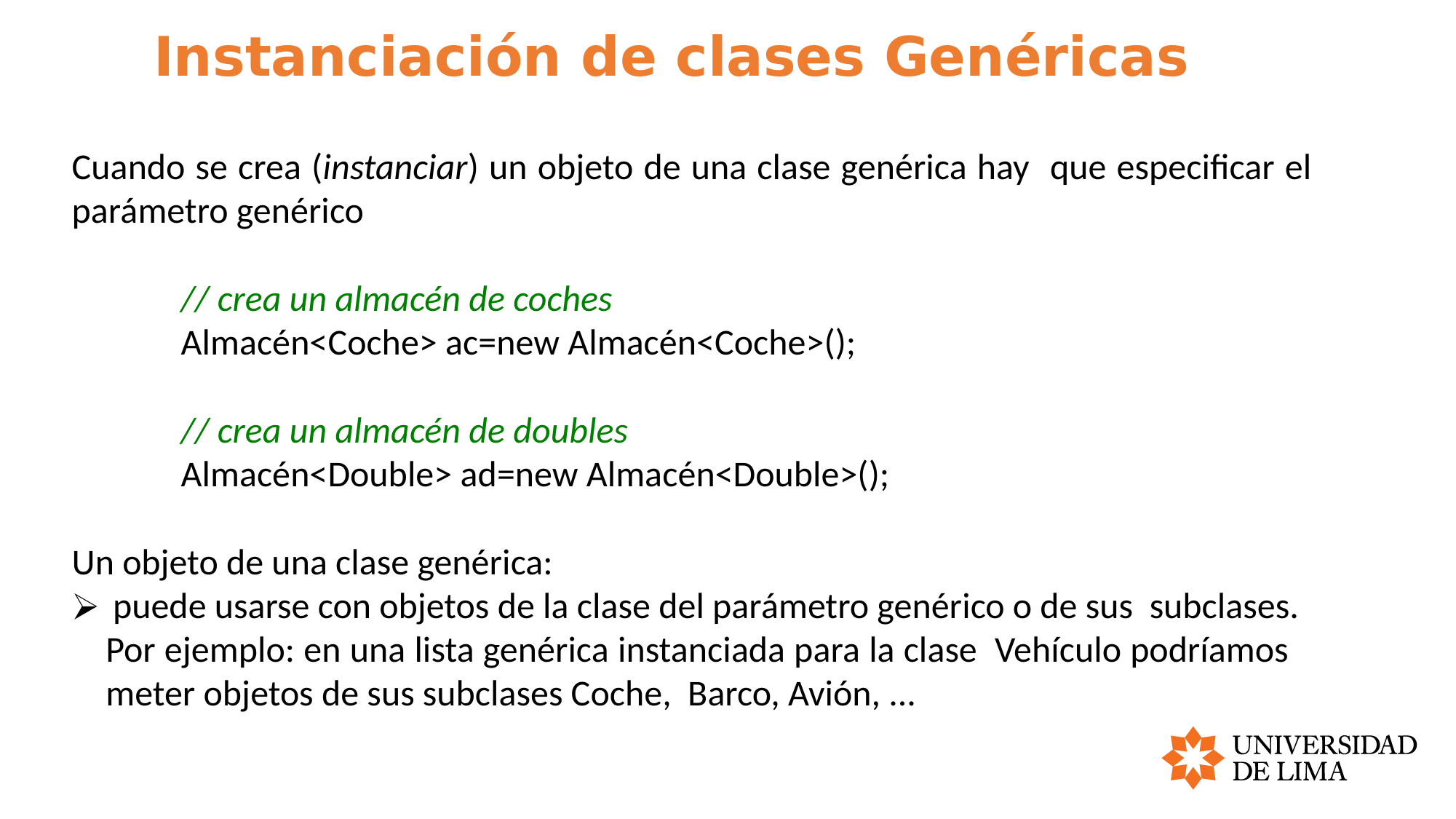

# Instanciación de clases Genéricas
Cuando se crea (instanciar) un objeto de una clase genérica hay  que especificar el parámetro genérico

// crea un almacén de coches
Almacén<Coche> ac=new Almacén<Coche>();

// crea un almacén de doubles
Almacén<Double> ad=new Almacén<Double>();

Un objeto de una clase genérica:
puede usarse con objetos de la clase del parámetro genérico o de sus  subclases.
Por ejemplo: en una lista genérica instanciada para la clase  Vehículo podríamos meter objetos de sus subclases Coche,  Barco, Avión, ...